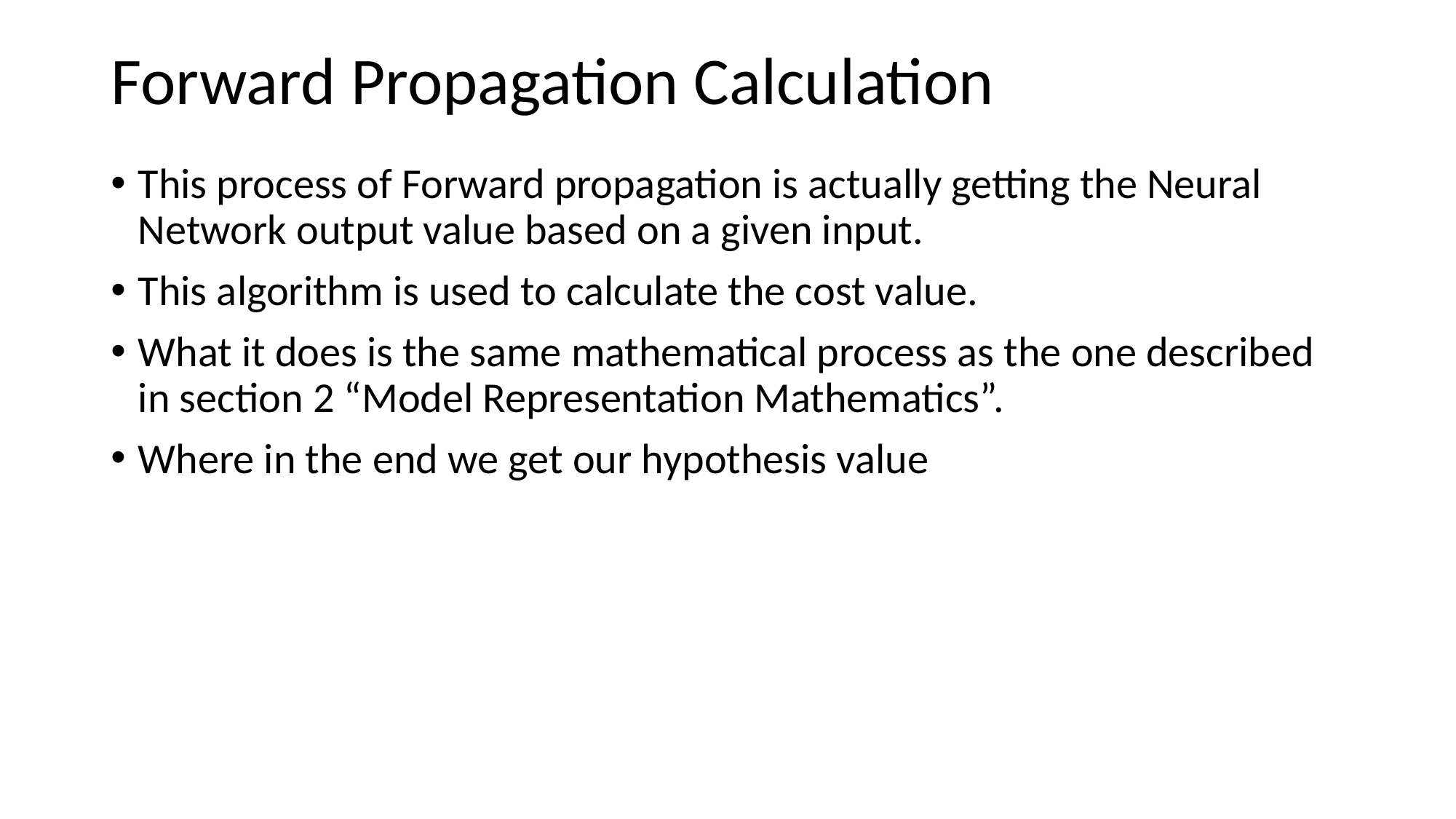

# Forward Propagation Calculation
This process of Forward propagation is actually getting the Neural Network output value based on a given input.
This algorithm is used to calculate the cost value.
What it does is the same mathematical process as the one described in section 2 “Model Representation Mathematics”.
Where in the end we get our hypothesis value